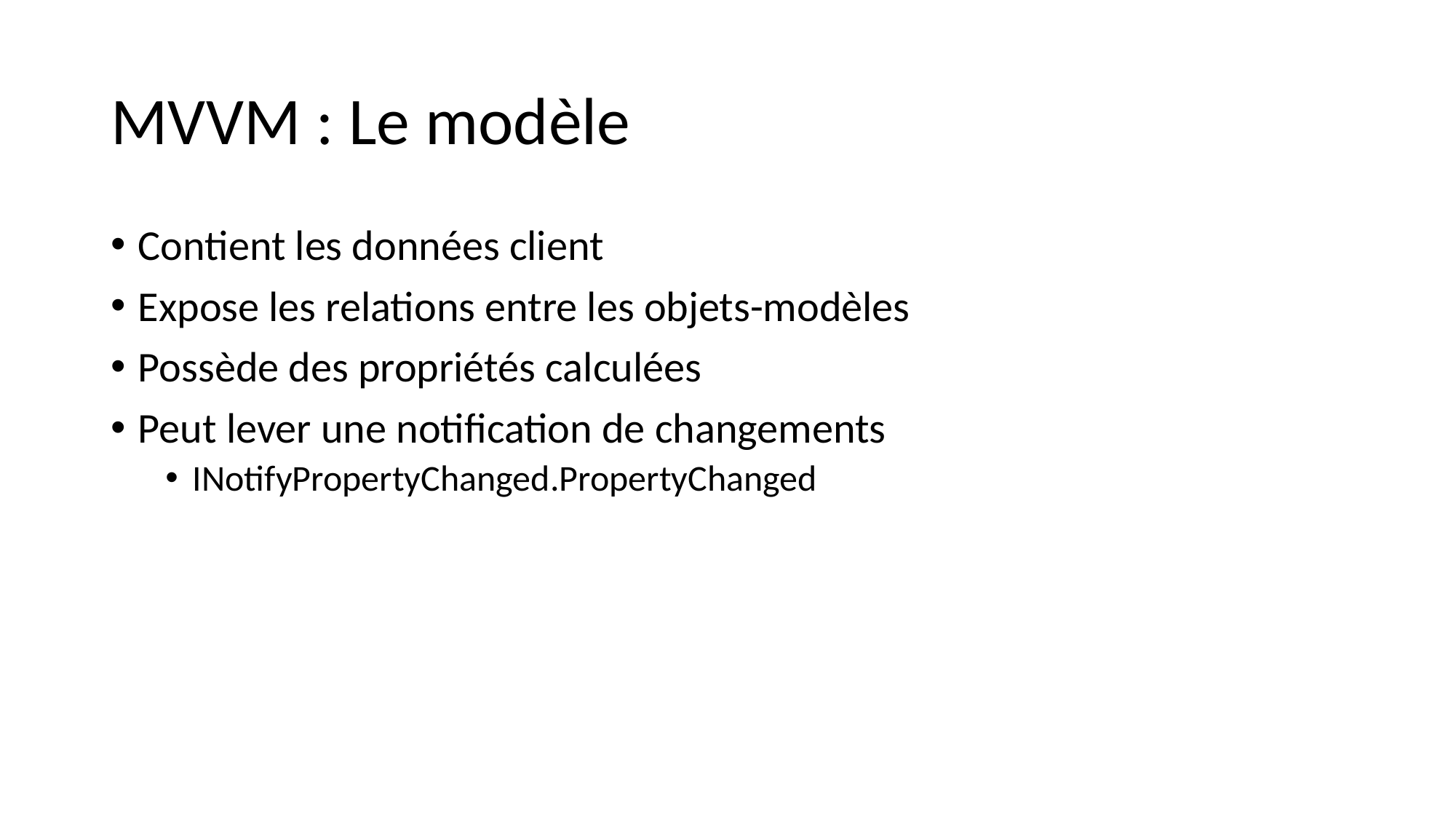

# MVVM : Le modèle
Contient les données client
Expose les relations entre les objets-modèles
Possède des propriétés calculées
Peut lever une notification de changements
INotifyPropertyChanged.PropertyChanged